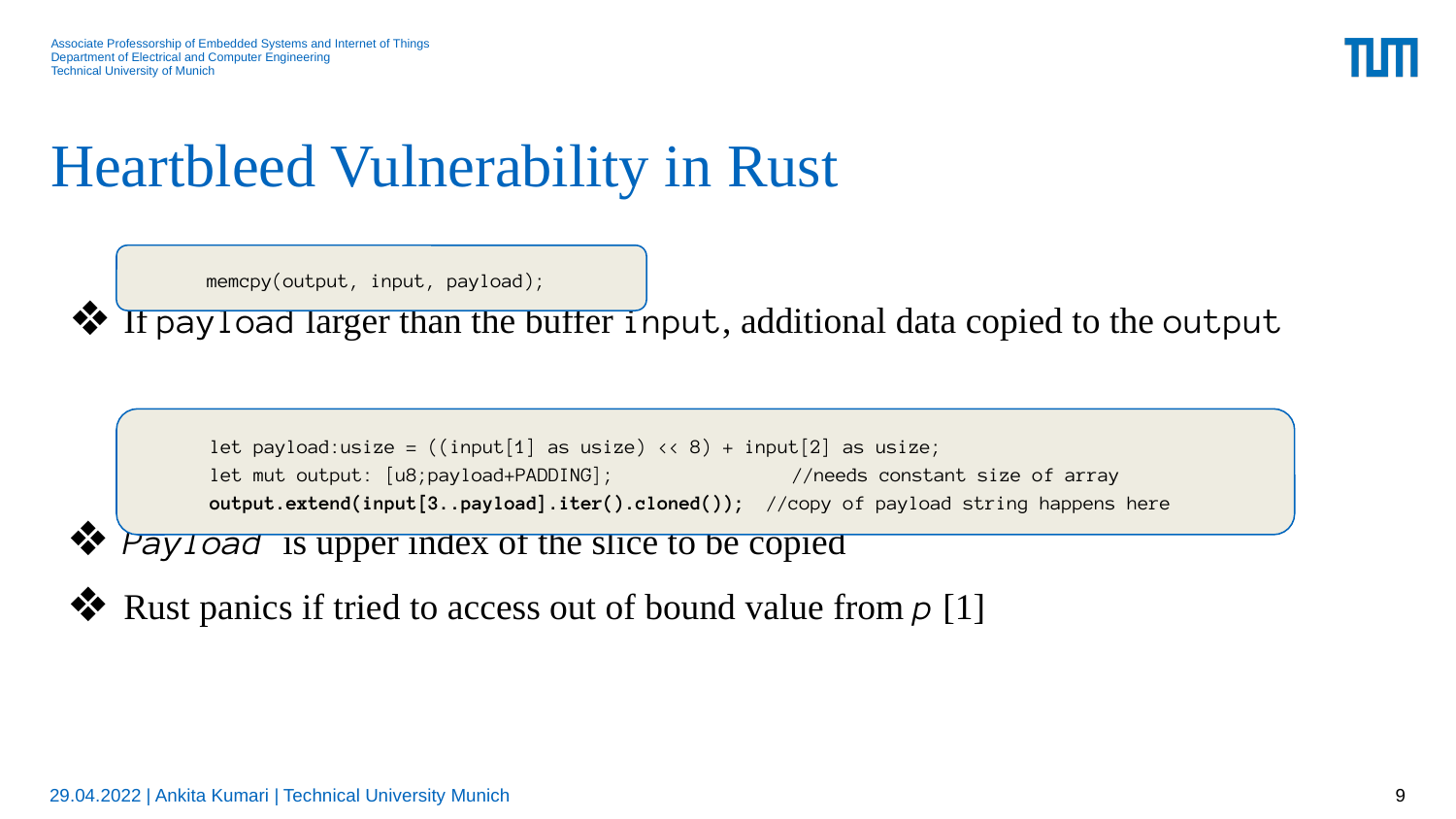

Heartbleed Vulnerability in Rust

If payload larger than the buffer input, additional data copied to the output

Payload is upper index of the slice to be copied
Rust panics if tried to access out of bound value from p [1]
memcpy(output, input, payload);
let payload:usize = ((input[1] as usize) << 8) + input[2] as usize;
let mut output: [u8;payload+PADDING]; 		//needs constant size of array
output.extend(input[3..payload].iter().cloned());  //copy of payload string happens here

29.04.2022 | Ankita Kumari | Technical University Munich
9